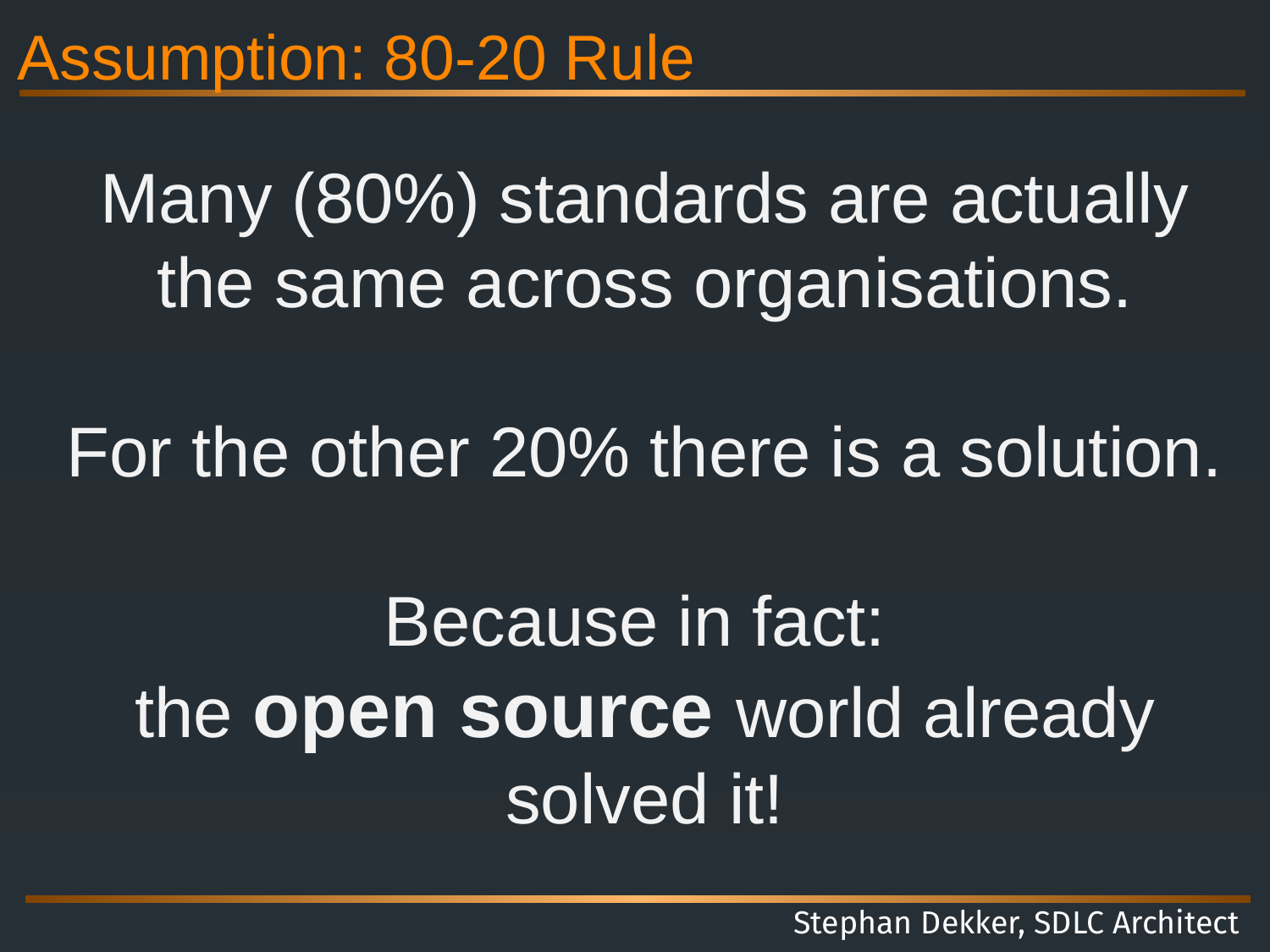

Assumption: 80-20 Rule

Many (80%) standards are actually the same across organisations.

For the other 20% there is a solution.

Because in fact:
the open source world already solved it!

Stephan Dekker, SDLC Architect